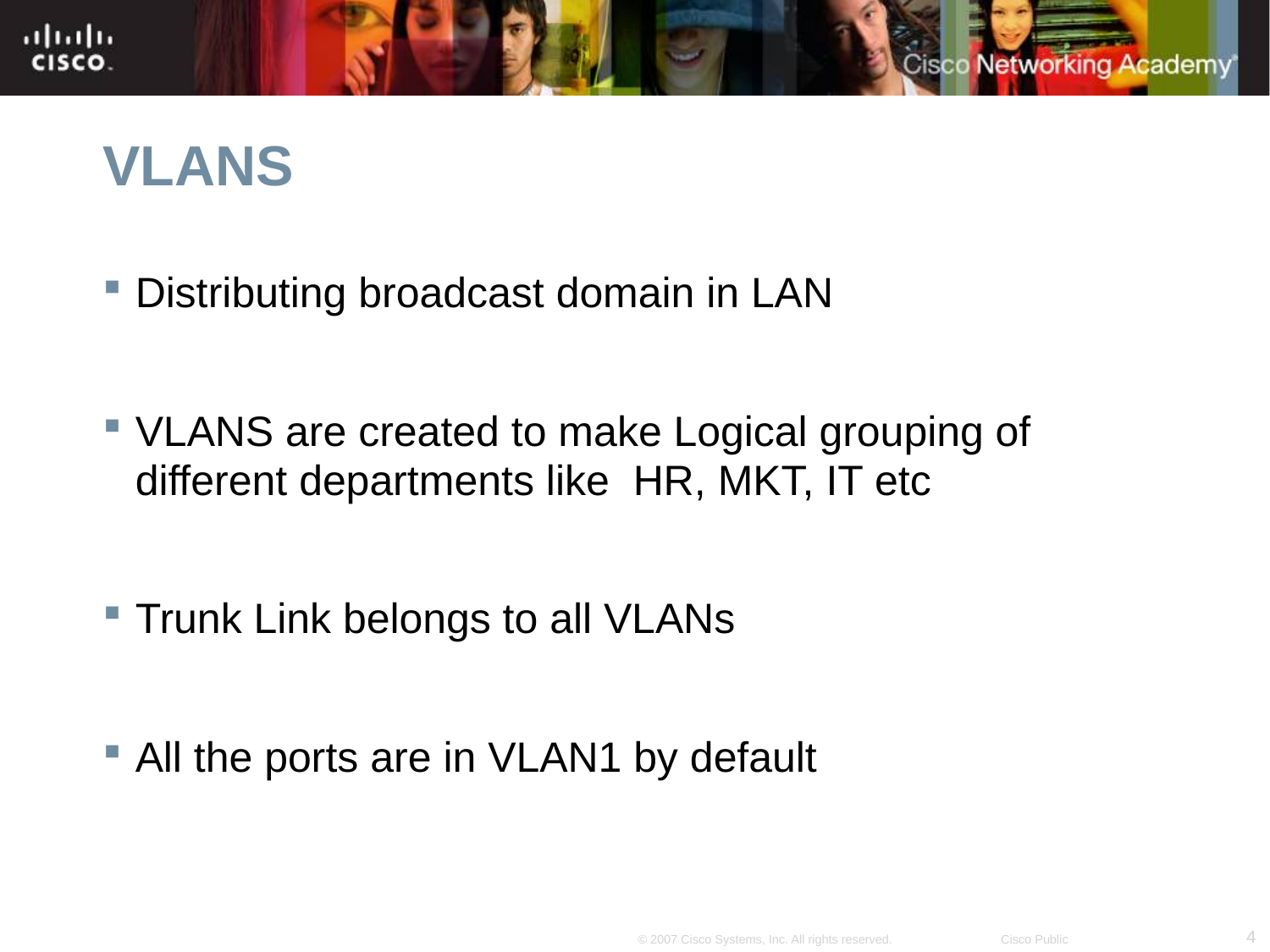

# VLANS
Distributing broadcast domain in LAN

VLANS are created to make Logical grouping of different departments like  HR, MKT, IT etc

Trunk Link belongs to all VLANs

All the ports are in VLAN1 by default